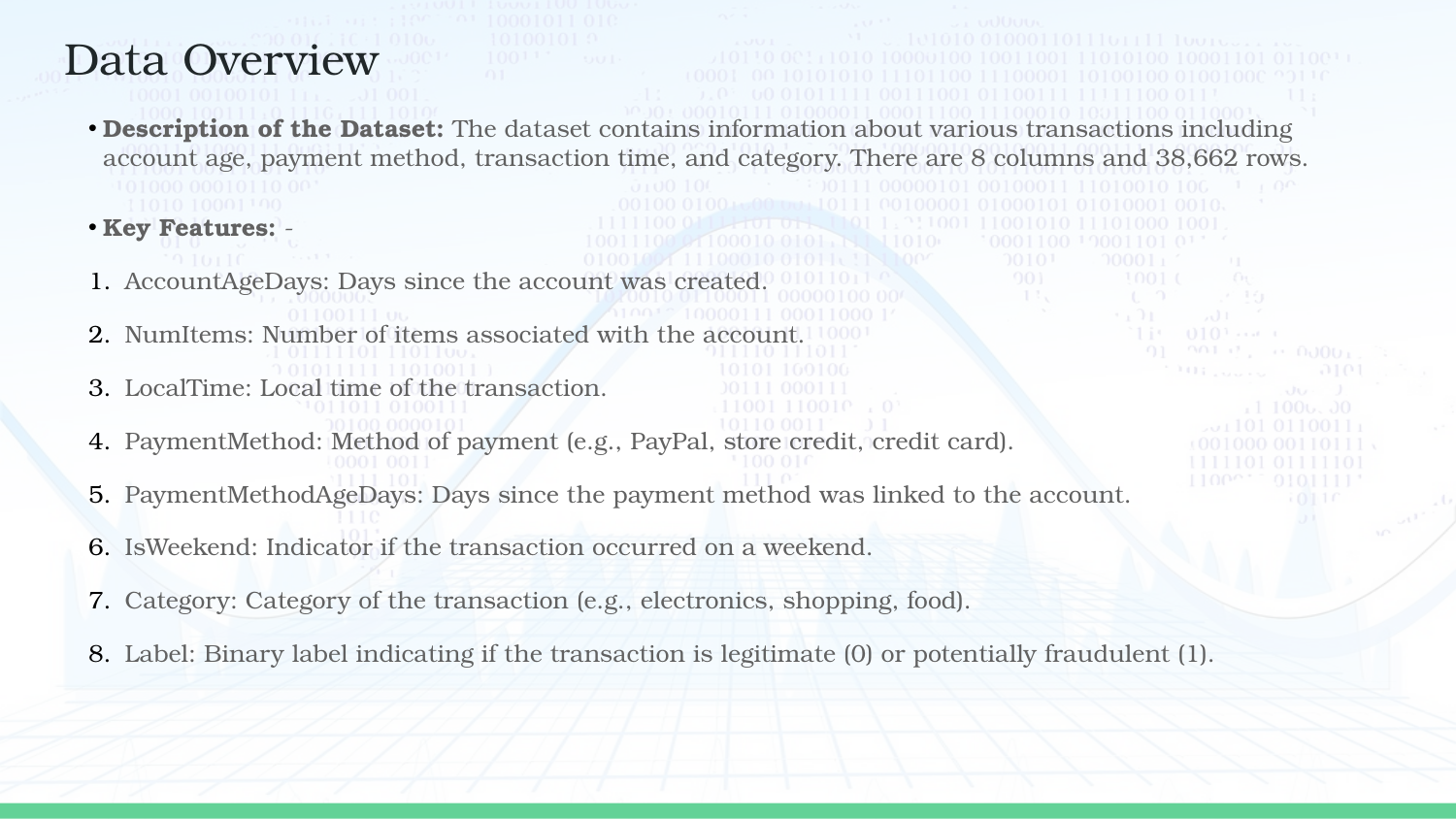

# Data Overview
Description of the Dataset: The dataset contains information about various transactions including account age, payment method, transaction time, and category. There are 8 columns and 38,662 rows.
Key Features: -
AccountAgeDays: Days since the account was created.
NumItems: Number of items associated with the account.
LocalTime: Local time of the transaction.
PaymentMethod: Method of payment (e.g., PayPal, store credit, credit card).
PaymentMethodAgeDays: Days since the payment method was linked to the account.
IsWeekend: Indicator if the transaction occurred on a weekend.
Category: Category of the transaction (e.g., electronics, shopping, food).
Label: Binary label indicating if the transaction is legitimate (0) or potentially fraudulent (1).